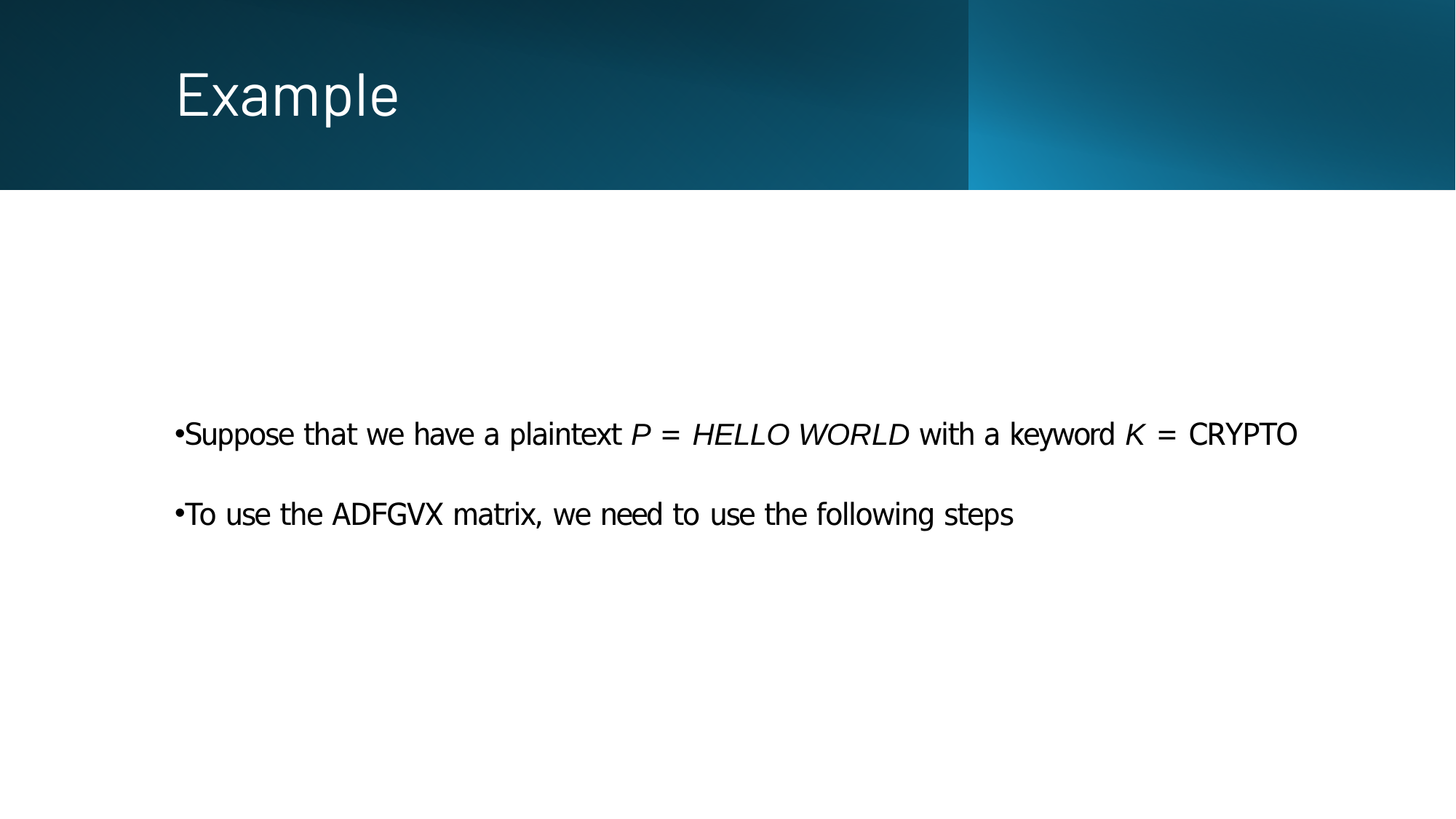

# Example
Suppose that we have a plaintext P = HELLO WORLD with a keyword K = CRYPTO

To use the ADFGVX matrix, we need to use the following steps